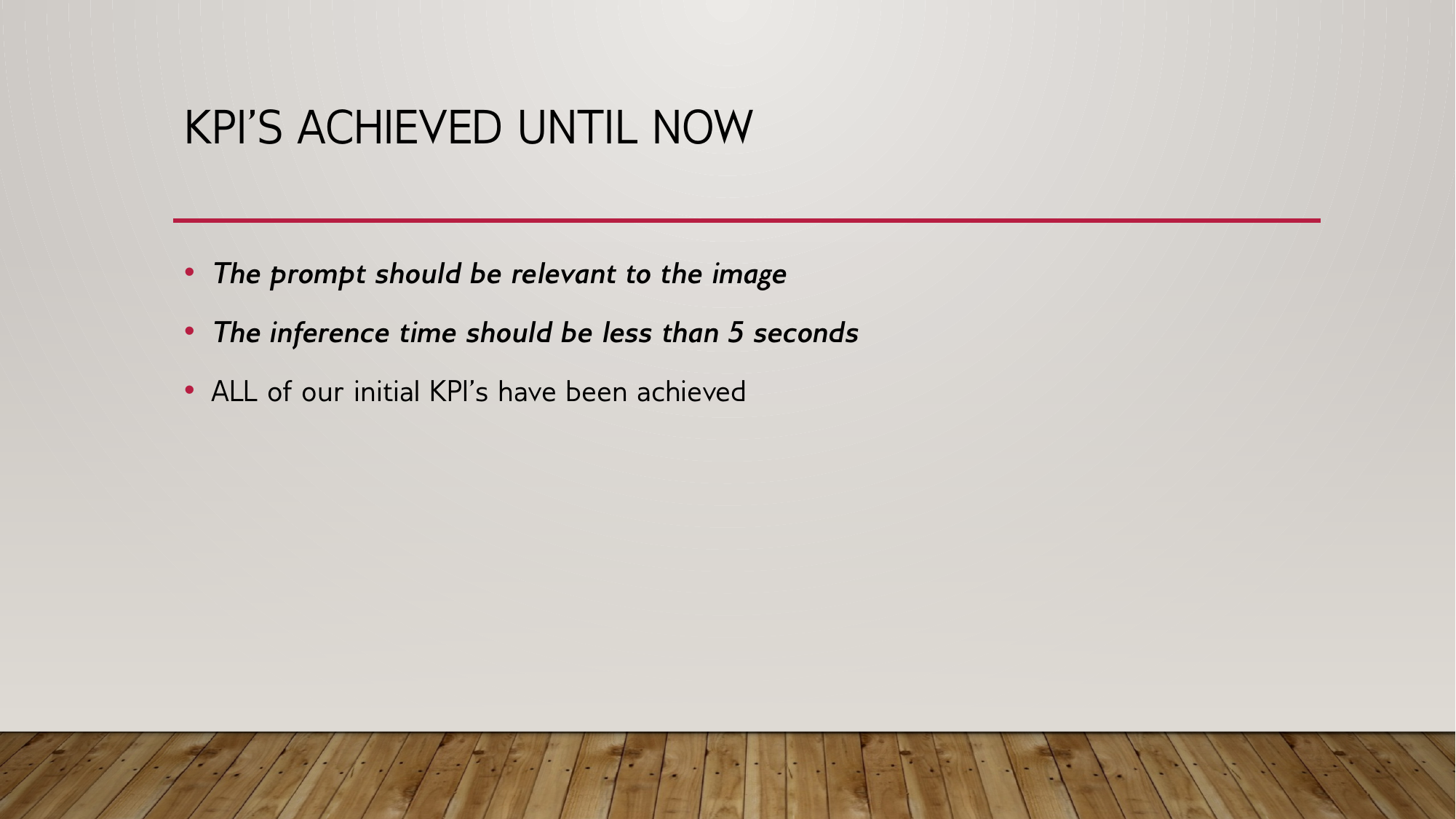

# KPI’s Achieved until Now
The prompt should be relevant to the image
The inference time should be less than 5 seconds
ALL of our initial KPI’s have been achieved